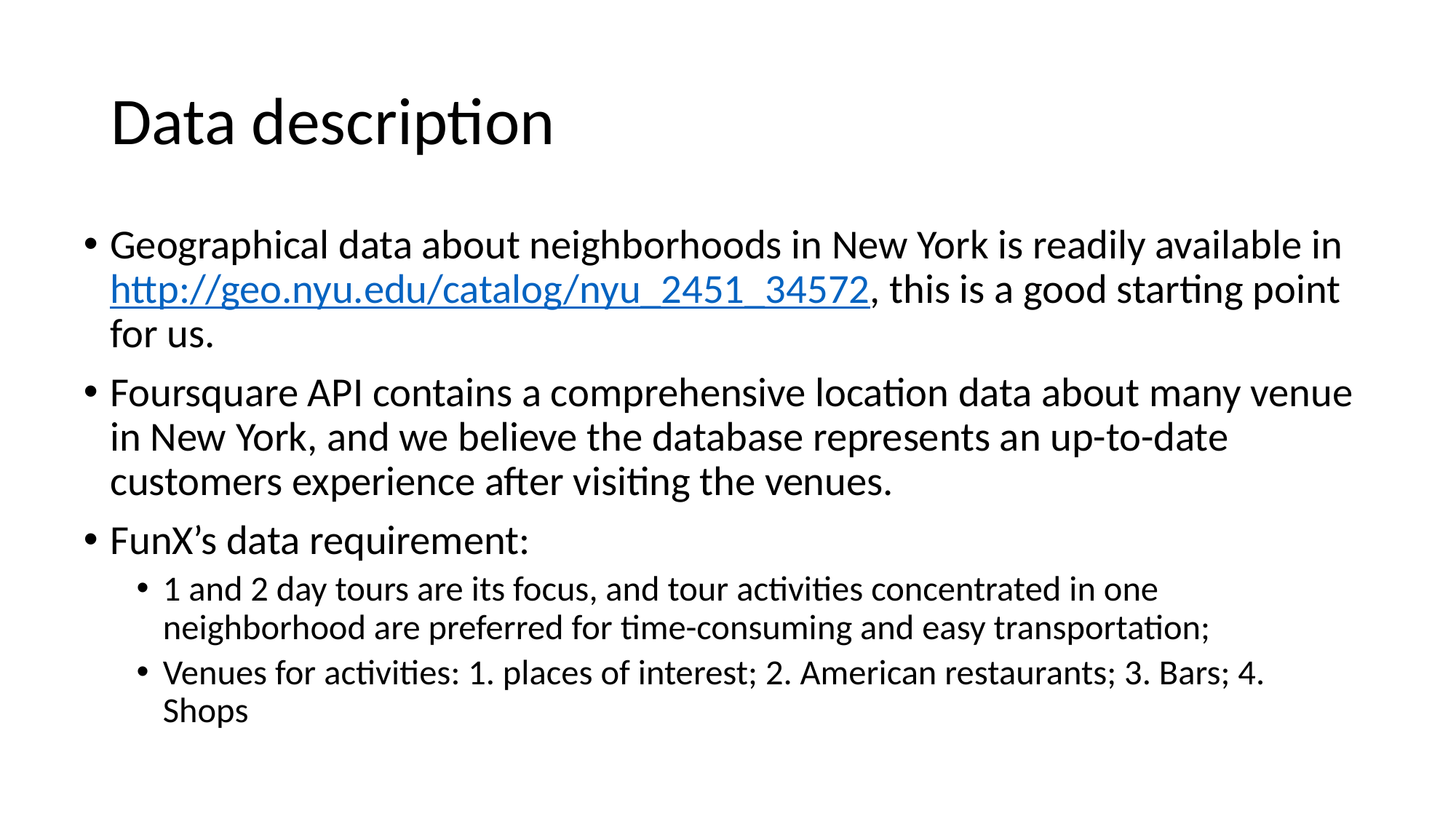

# Data description
Geographical data about neighborhoods in New York is readily available in http://geo.nyu.edu/catalog/nyu_2451_34572, this is a good starting point for us.
Foursquare API contains a comprehensive location data about many venue in New York, and we believe the database represents an up-to-date customers experience after visiting the venues.
FunX’s data requirement:
1 and 2 day tours are its focus, and tour activities concentrated in one neighborhood are preferred for time-consuming and easy transportation;
Venues for activities: 1. places of interest; 2. American restaurants; 3. Bars; 4. Shops